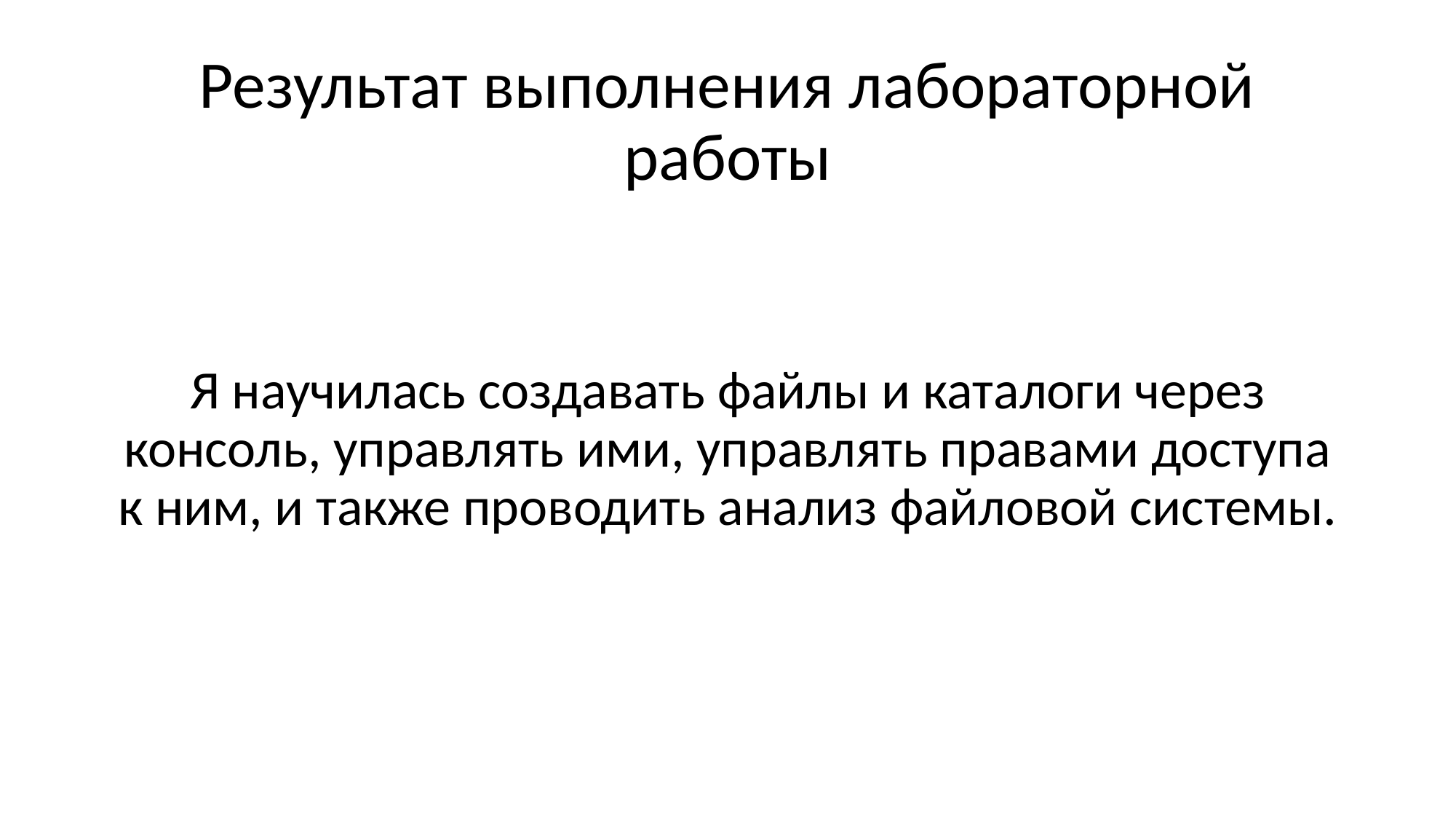

# Результат выполнения лабораторной работы
Я научилась создавать файлы и каталоги через консоль, управлять ими, управлять правами доступа к ним, и также проводить анализ файловой системы.